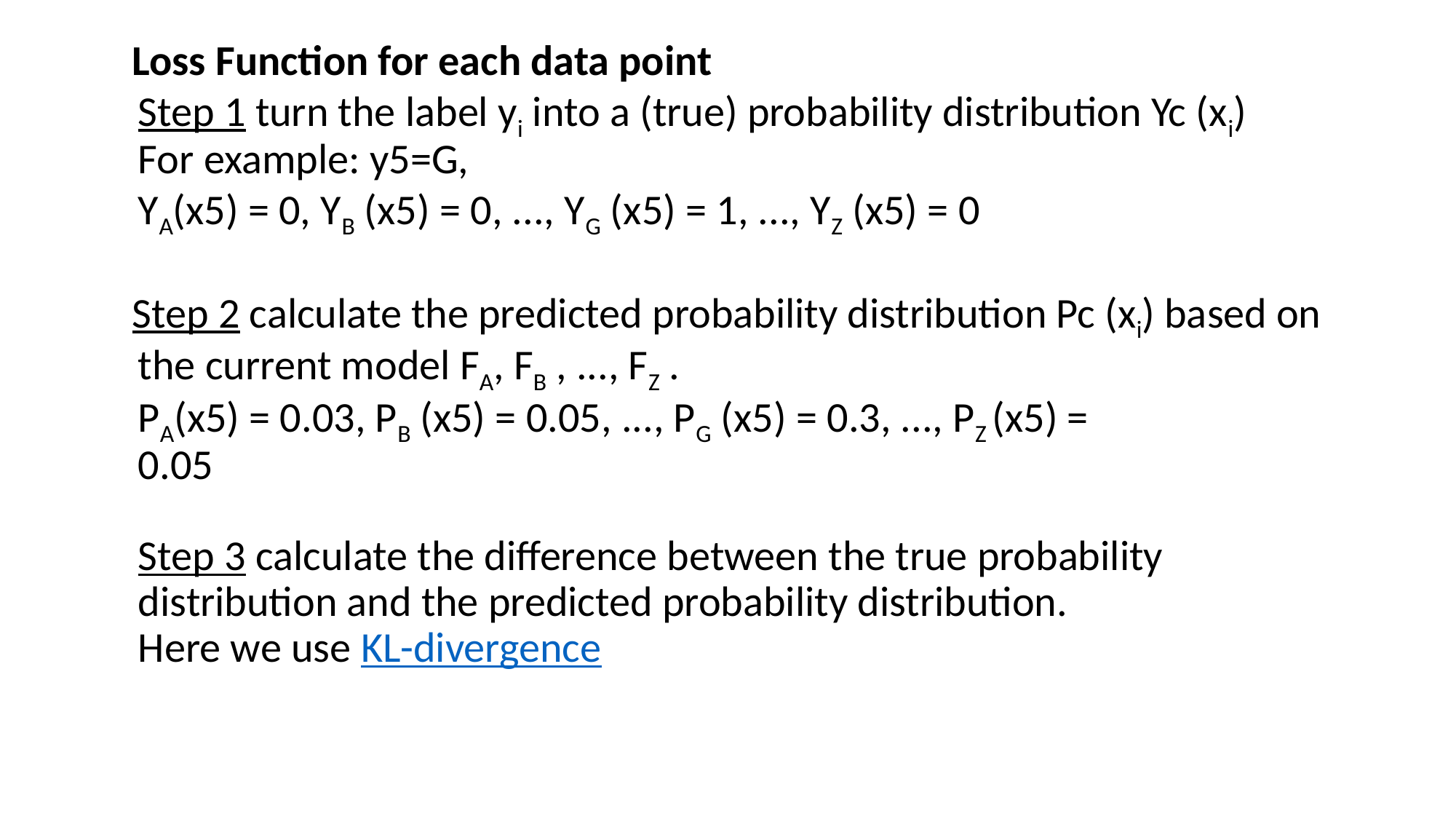

Loss Function for each data point
Step 1 turn the label yi into a (true) probability distribution Yc (xi)
For example: y5=G,
YA(x5) = 0, YB (x5) = 0, ..., YG (x5) = 1, ..., YZ (x5) = 0
Step 2 calculate the predicted probability distribution Pc (xi) based on
the current model FA, FB , ..., FZ .
PA(x5) = 0.03, PB (x5) = 0.05, ..., PG (x5) = 0.3, ..., PZ (x5) =
0.05
Step 3 calculate the difference between the true probability
distribution and the predicted probability distribution.
Here we use KL-divergence